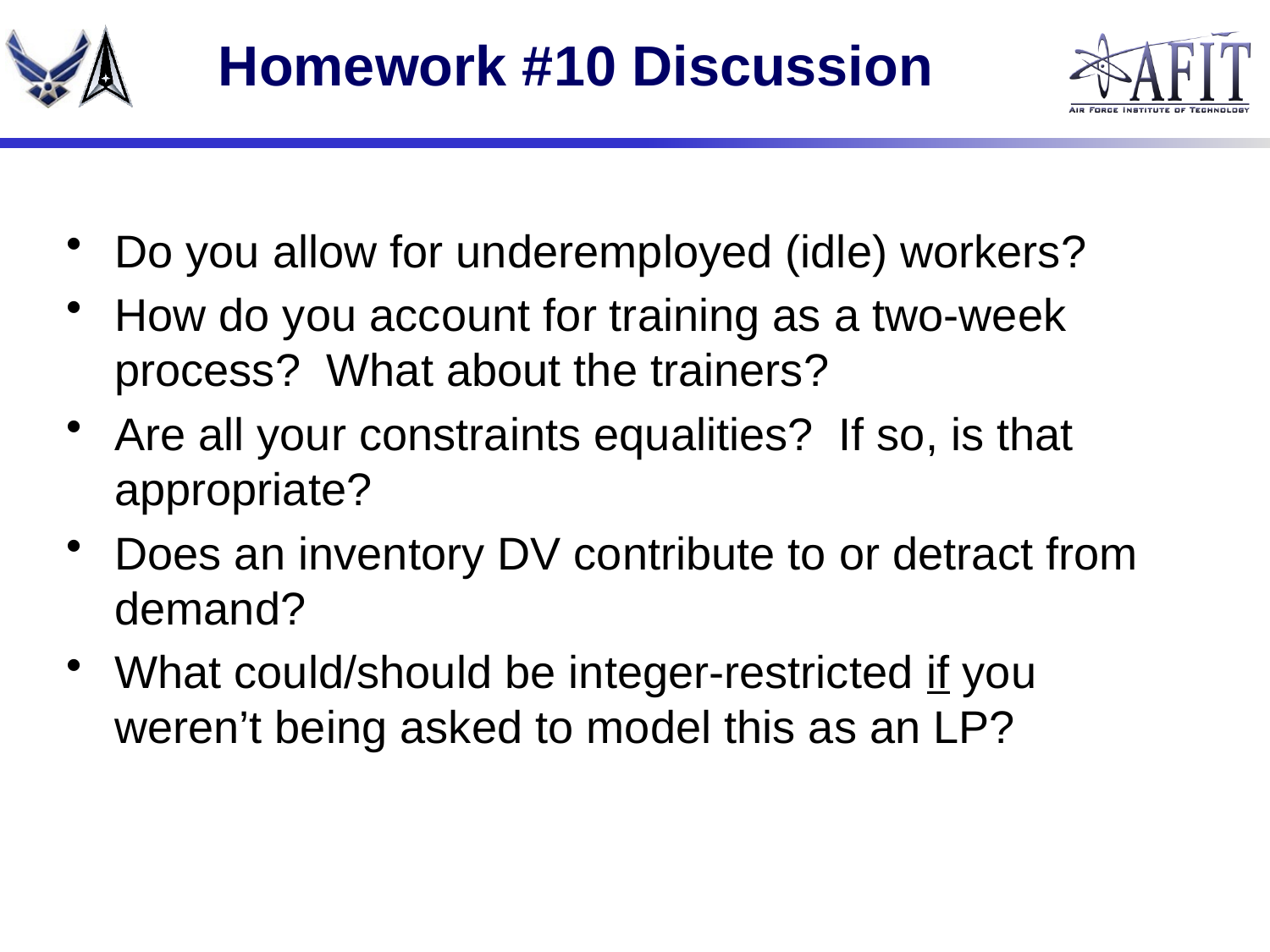

# Homework #10 Discussion
Do you allow for underemployed (idle) workers?
How do you account for training as a two-week process?  What about the trainers?
Are all your constraints equalities?  If so, is that appropriate?
Does an inventory DV contribute to or detract from demand?
What could/should be integer-restricted if you weren’t being asked to model this as an LP?